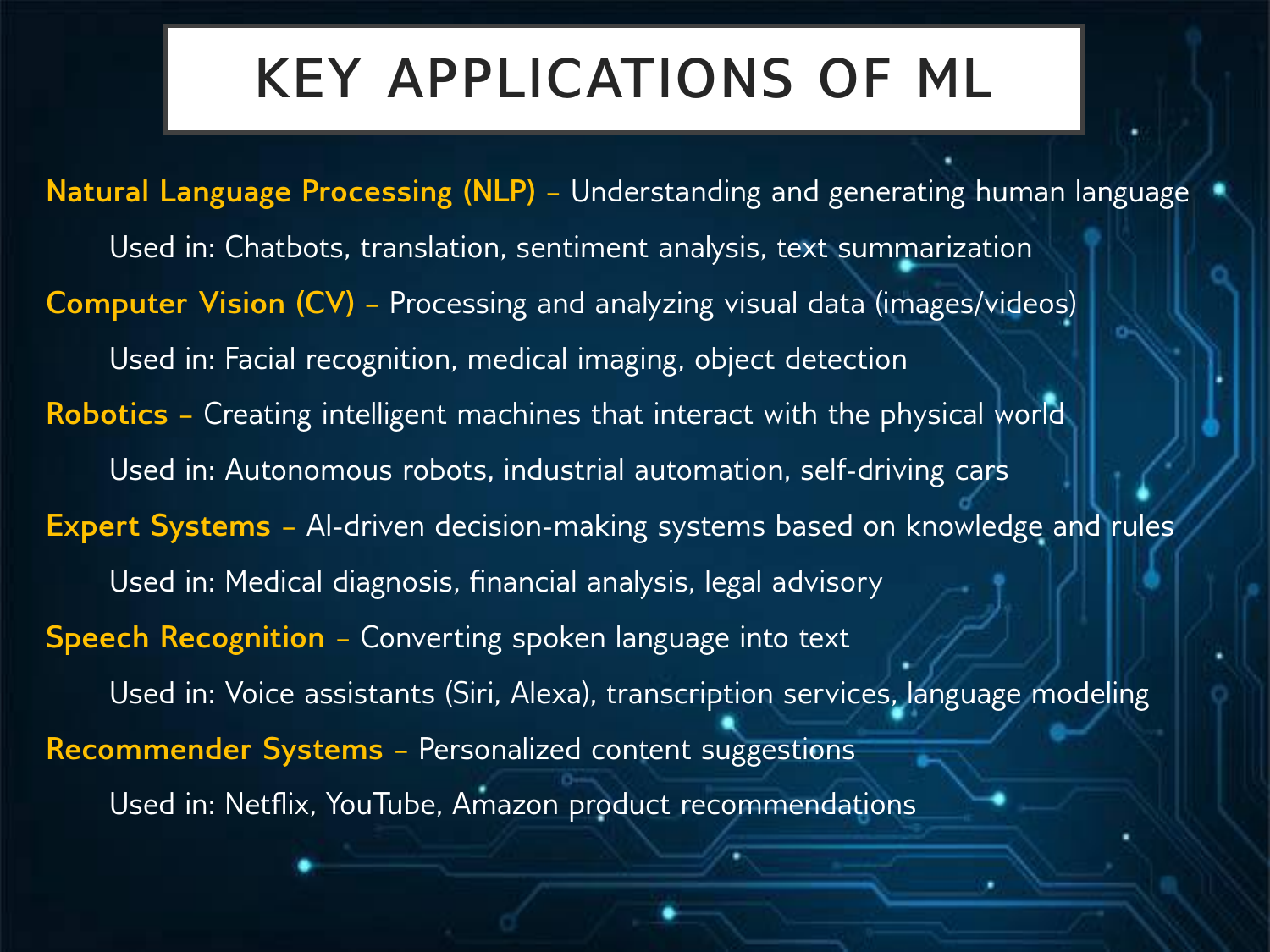

# KEY APPLICATIONS OF ML
Natural Language Processing (NLP) – Understanding and generating human language
Used in: Chatbots, translation, sentiment analysis, text summarization
Computer Vision (CV) – Processing and analyzing visual data (images/videos)
Used in: Facial recognition, medical imaging, object detection
Robotics – Creating intelligent machines that interact with the physical world
Used in: Autonomous robots, industrial automation, self-driving cars
Expert Systems – AI-driven decision-making systems based on knowledge and rules
Used in: Medical diagnosis, financial analysis, legal advisory
Speech Recognition – Converting spoken language into text
Used in: Voice assistants (Siri, Alexa), transcription services, language modeling
Recommender Systems – Personalized content suggestions
Used in: Netflix, YouTube, Amazon product recommendations